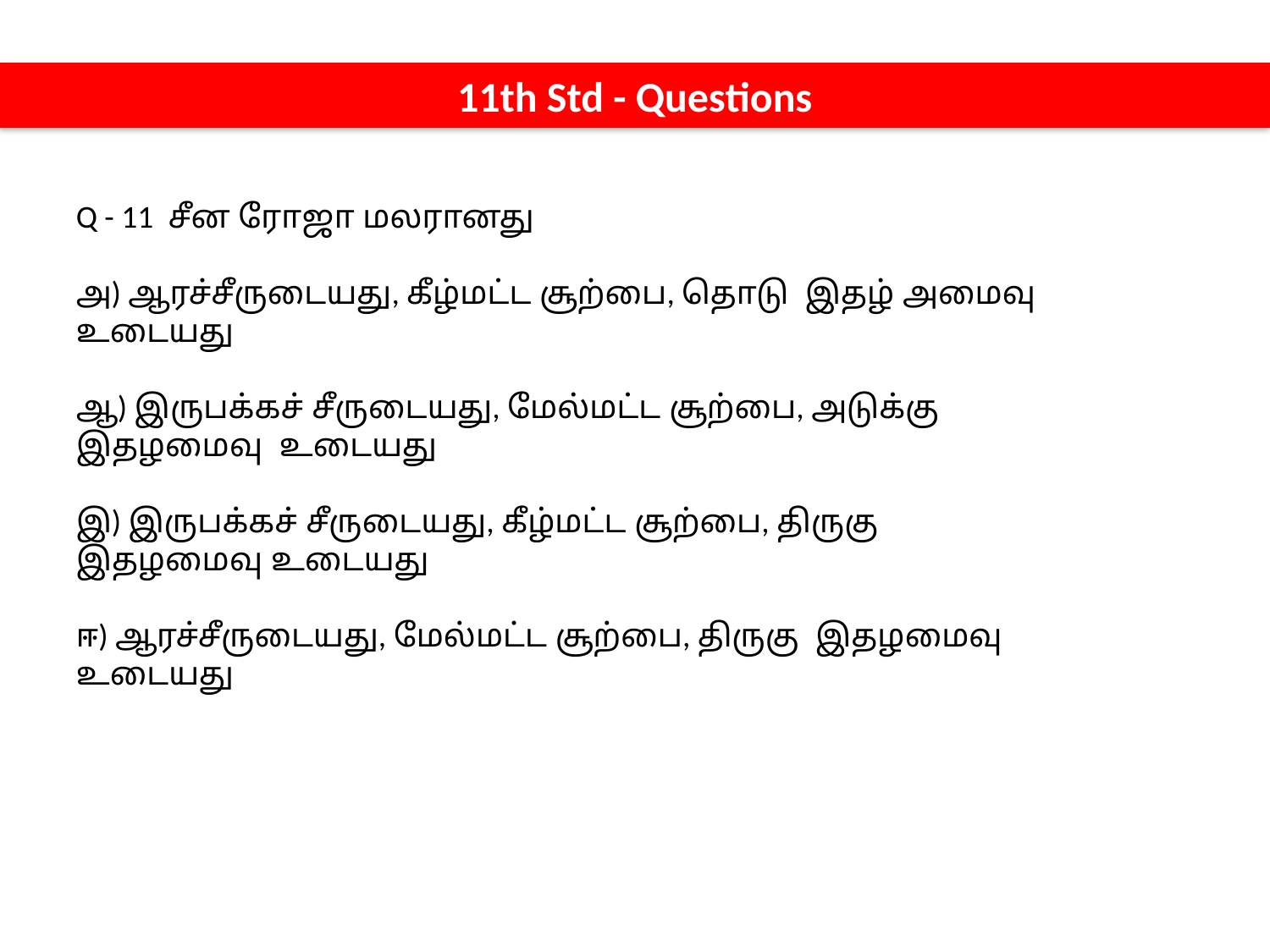

11th Std - Questions
Q - 11  சீன ரோஜா மலரானது

அ) ஆரச்சீருடையது, கீழ்மட்ட சூற்பை, தொடு  இதழ் அமைவு உடையது

ஆ) இருபக்கச் சீருடையது, மேல்மட்ட சூற்பை, அடுக்கு  இதழமைவு  உடையது

இ) இருபக்கச் சீருடையது, கீழ்மட்ட சூற்பை, திருகு  இதழமைவு உடையது

ஈ) ஆரச்சீருடையது, மேல்மட்ட சூற்பை, திருகு  இதழமைவு உடையது